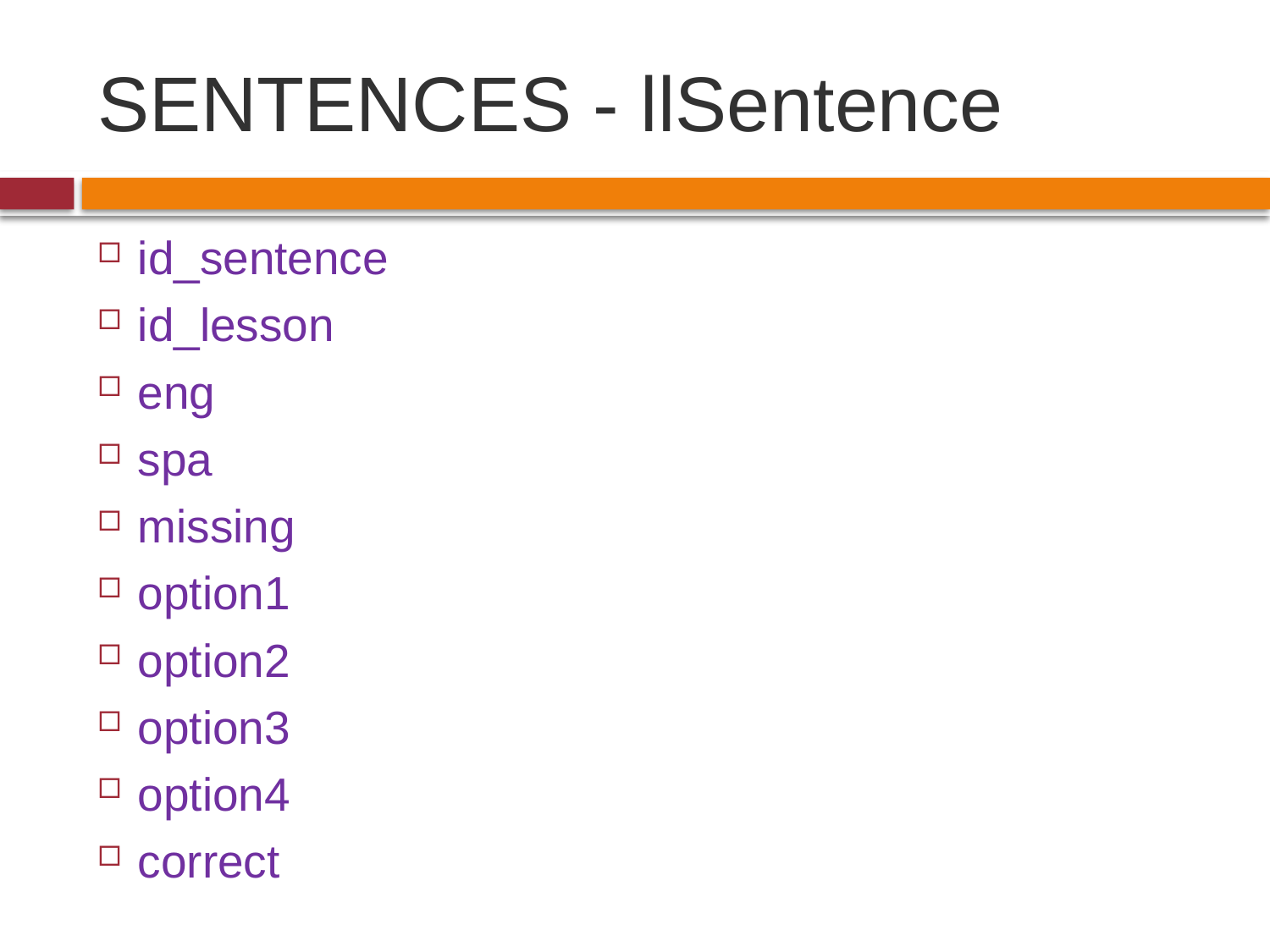

# SENTENCES - llSentence
id_sentence
id_lesson
eng
spa
missing
option1
option2
option3
option4
correct